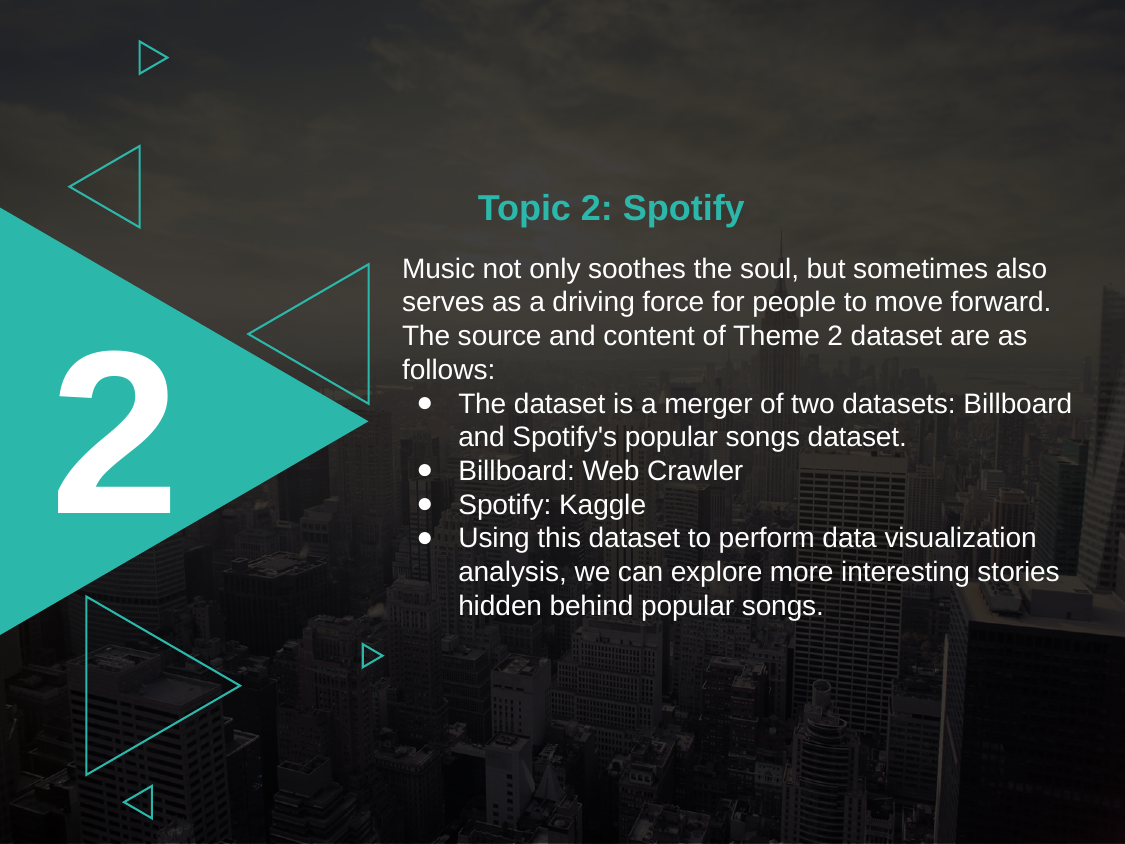

2

Topic 2: Spotify
Music not only soothes the soul, but sometimes also serves as a driving force for people to move forward. The source and content of Theme 2 dataset are as follows:
The dataset is a merger of two datasets: Billboard and Spotify's popular songs dataset.
Billboard: Web Crawler
Spotify: Kaggle
Using this dataset to perform data visualization analysis, we can explore more interesting stories hidden behind popular songs.